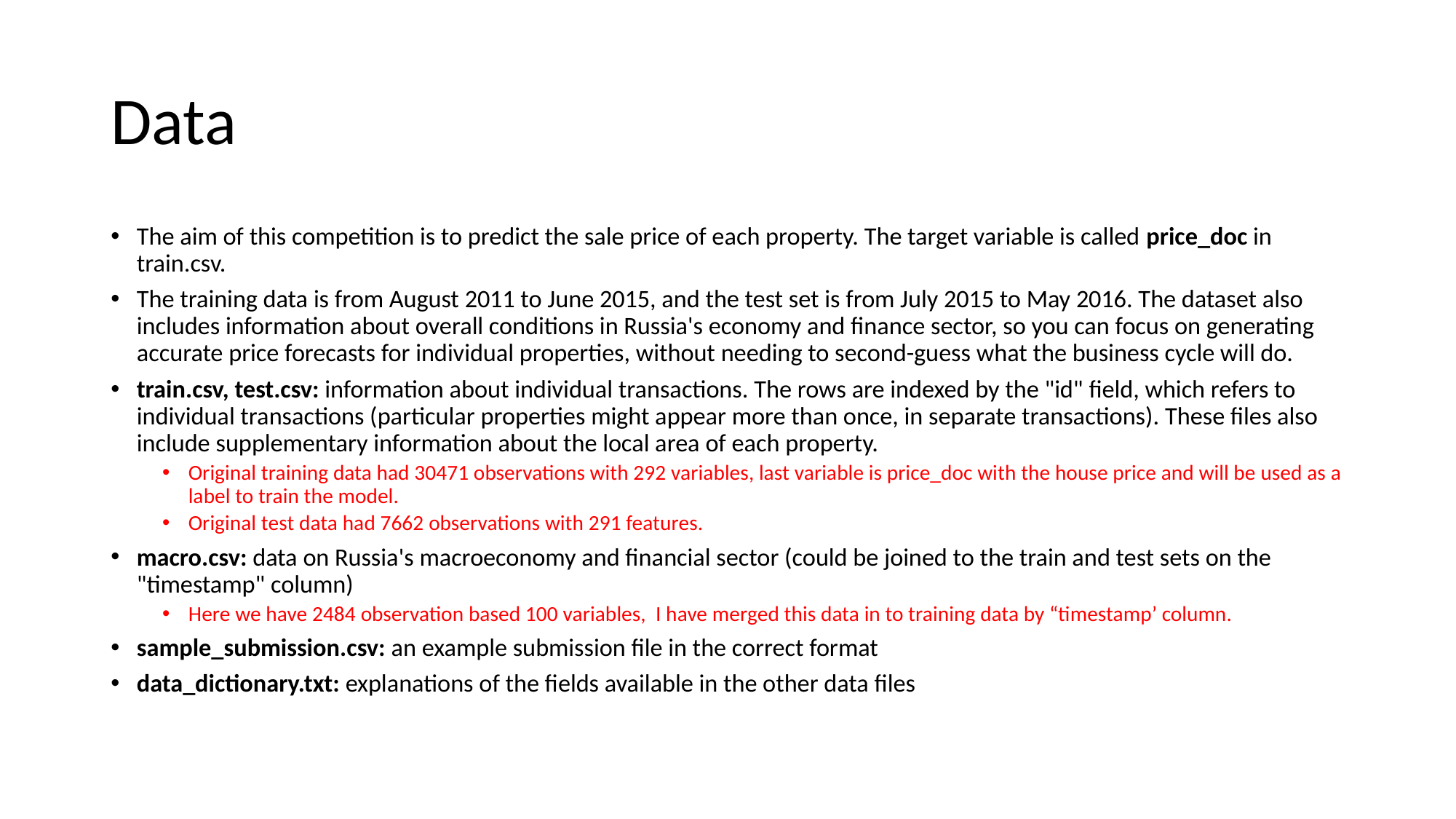

# Data
The aim of this competition is to predict the sale price of each property. The target variable is called price_doc in train.csv.
The training data is from August 2011 to June 2015, and the test set is from July 2015 to May 2016. The dataset also includes information about overall conditions in Russia's economy and finance sector, so you can focus on generating accurate price forecasts for individual properties, without needing to second-guess what the business cycle will do.
train.csv, test.csv: information about individual transactions. The rows are indexed by the "id" field, which refers to individual transactions (particular properties might appear more than once, in separate transactions). These files also include supplementary information about the local area of each property.
Original training data had 30471 observations with 292 variables, last variable is price_doc with the house price and will be used as a label to train the model.
Original test data had 7662 observations with 291 features.
macro.csv: data on Russia's macroeconomy and financial sector (could be joined to the train and test sets on the "timestamp" column)
Here we have 2484 observation based 100 variables,  I have merged this data in to training data by “timestamp’ column.
sample_submission.csv: an example submission file in the correct format
data_dictionary.txt: explanations of the fields available in the other data files